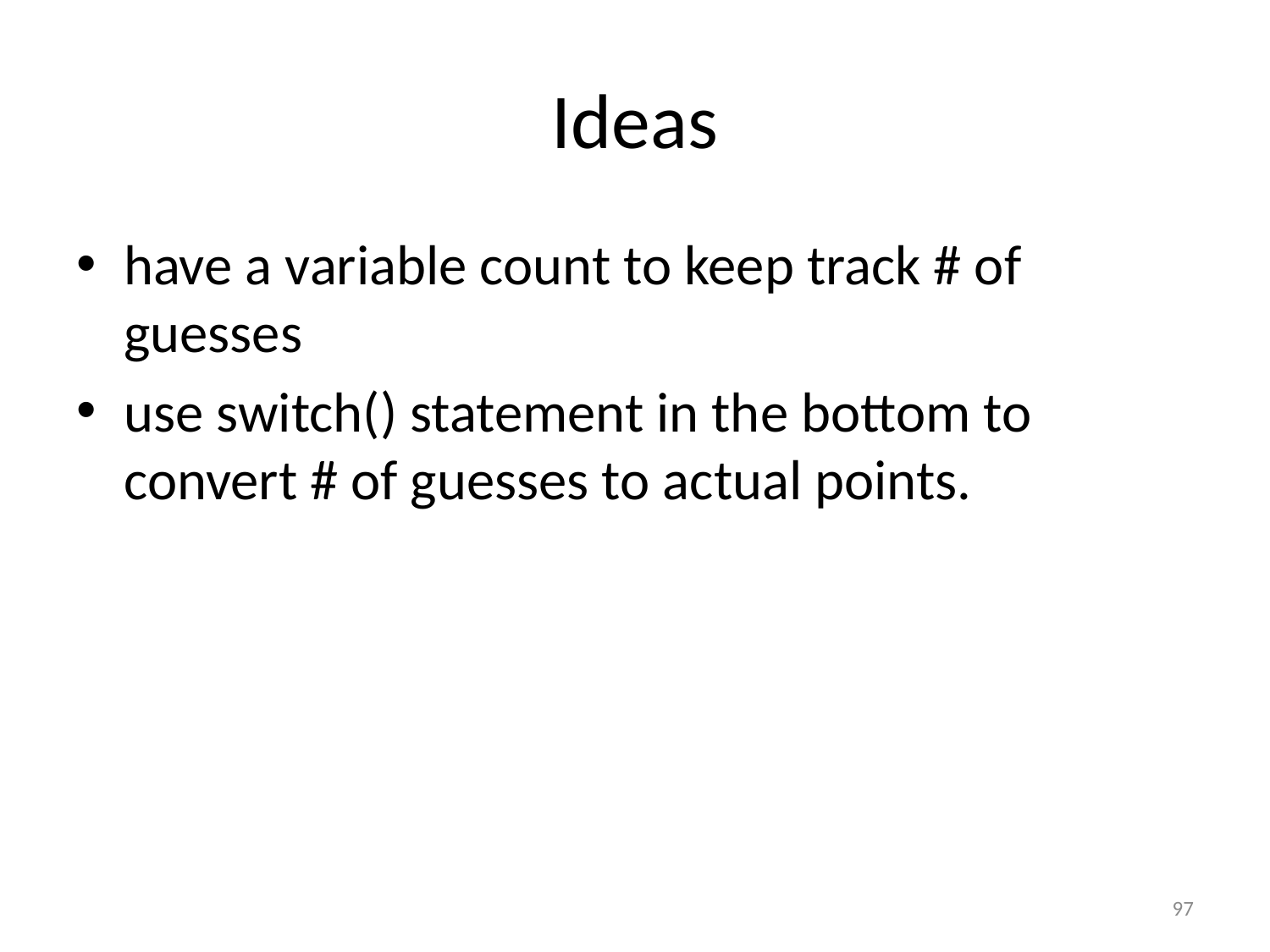

# Ideas
have a variable count to keep track # of guesses
use switch() statement in the bottom to convert # of guesses to actual points.

97